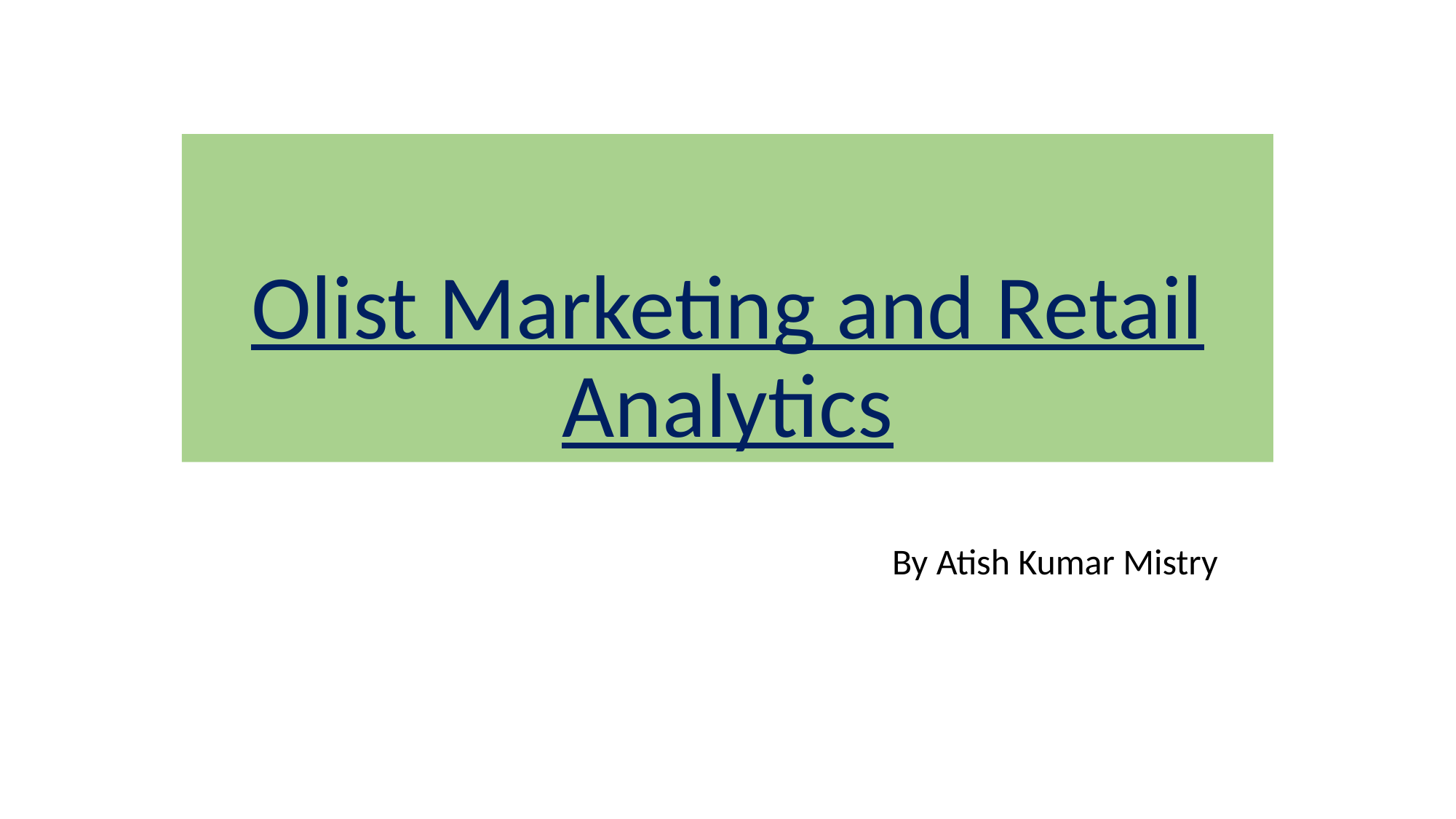

# Olist Marketing and Retail Analytics
By Atish Kumar Mistry